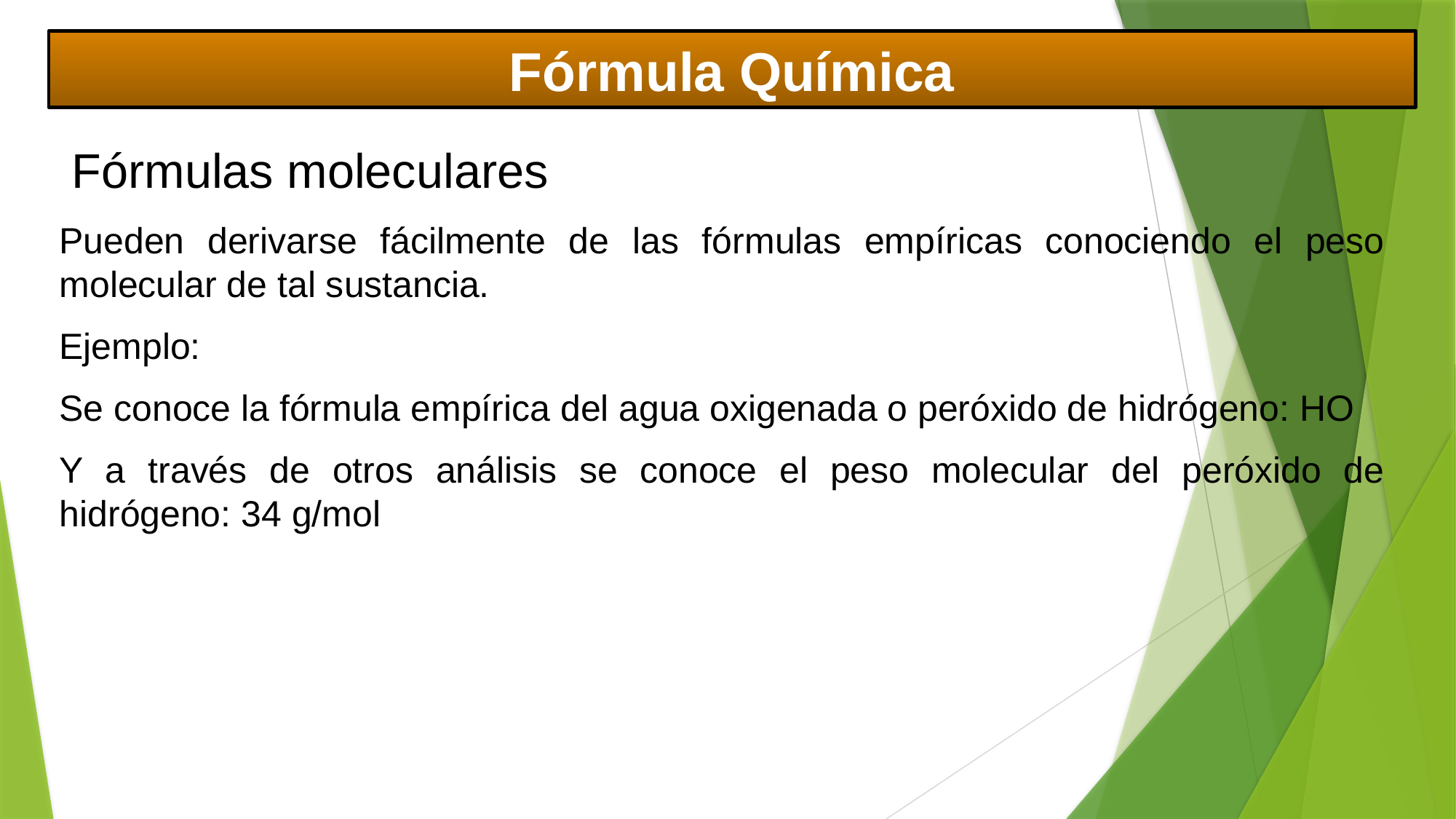

Fórmula Química
Fórmulas moleculares
Pueden derivarse fácilmente de las fórmulas empíricas conociendo el peso molecular de tal sustancia.
Ejemplo:
Se conoce la fórmula empírica del agua oxigenada o peróxido de hidrógeno: HO
Y a través de otros análisis se conoce el peso molecular del peróxido de hidrógeno: 34 g/mol